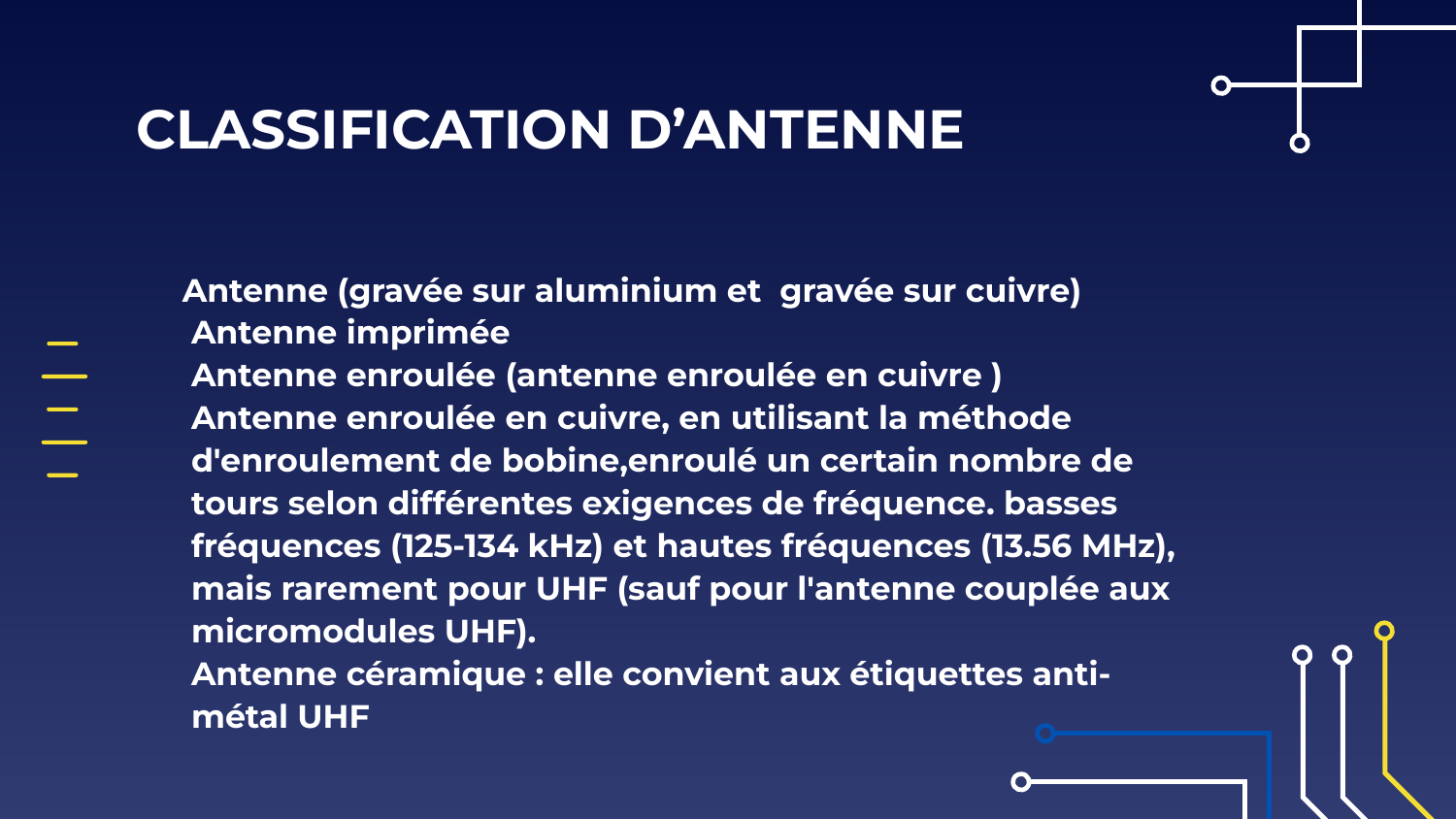

CLASSIFICATION D’ANTENNE
# Antenne (gravée sur aluminium et  gravée sur cuivre) Antenne imprimée Antenne enroulée (antenne enroulée en cuivre ) Antenne enroulée en cuivre, en utilisant la méthode d'enroulement de bobine,enroulé un certain nombre de tours selon différentes exigences de fréquence. basses fréquences (125-134 kHz) et hautes fréquences (13.56 MHz), mais rarement pour UHF (sauf pour l'antenne couplée aux micromodules UHF). Antenne céramique : elle convient aux étiquettes anti-métal UHF